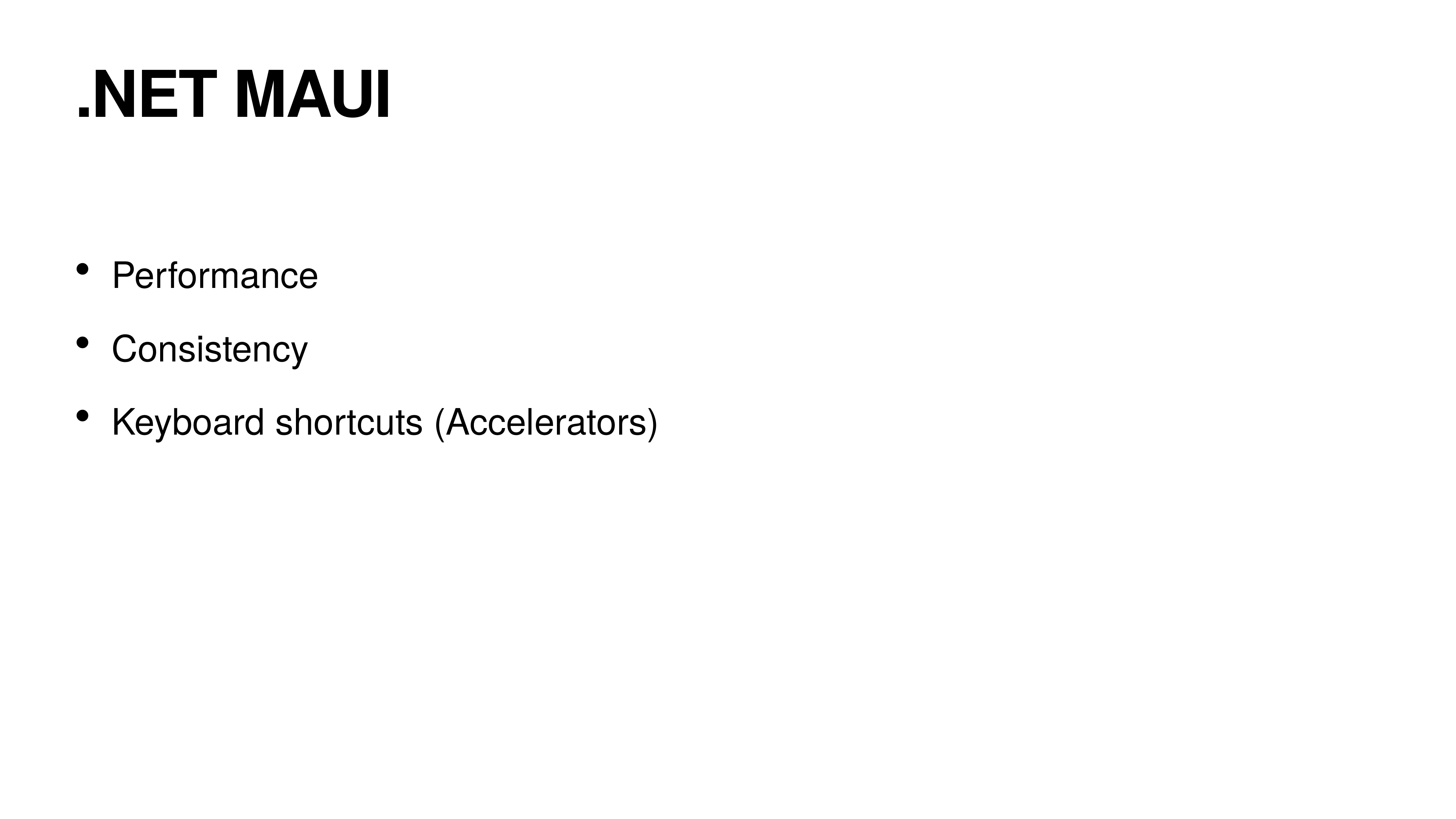

# .NET MAUI

Performance
Consistency
Keyboard shortcuts (Accelerators)